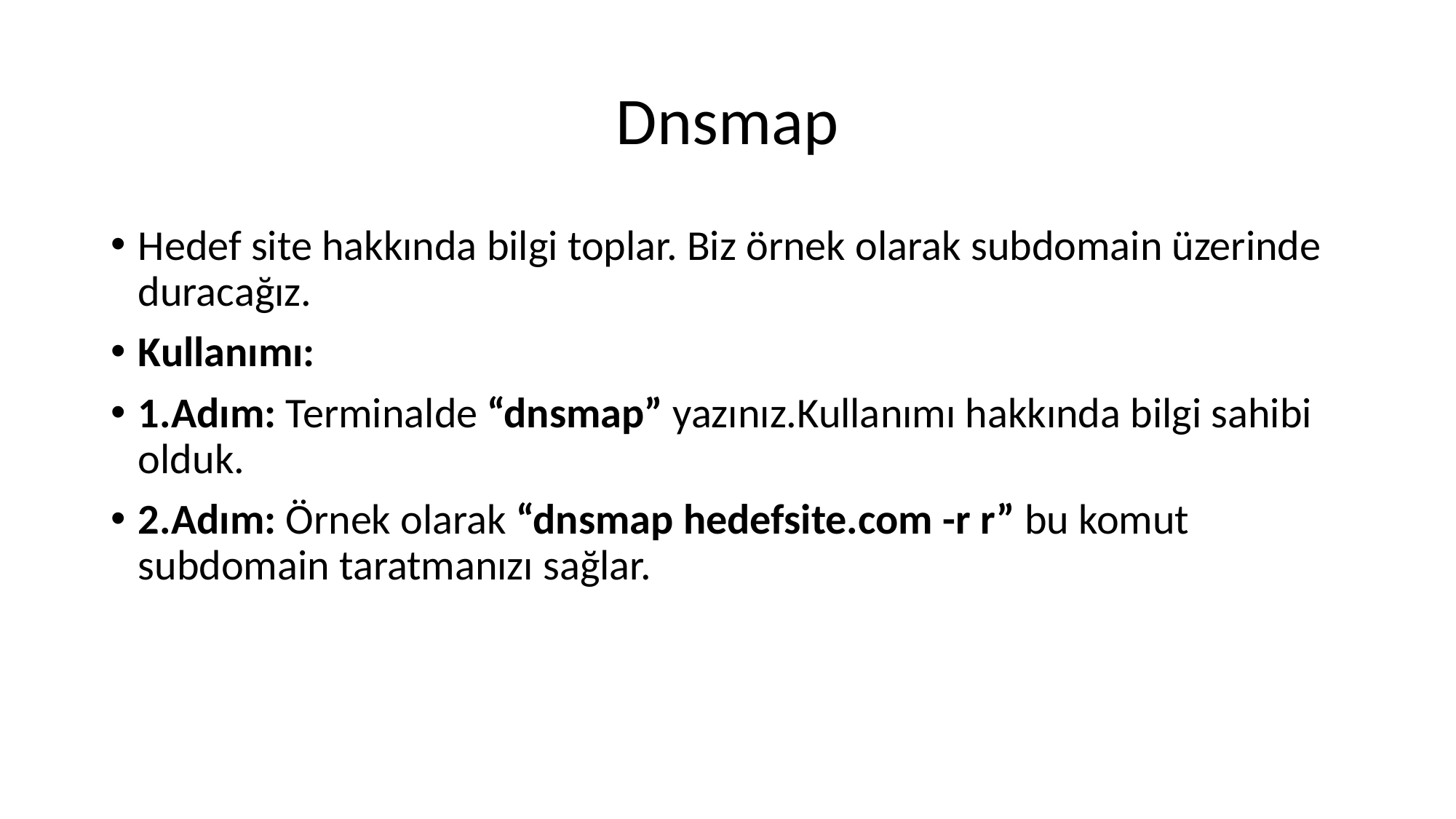

# Dnsmap
Hedef site hakkında bilgi toplar. Biz örnek olarak subdomain üzerinde duracağız.
Kullanımı:
1.Adım: Terminalde “dnsmap” yazınız.Kullanımı hakkında bilgi sahibi olduk.
2.Adım: Örnek olarak “dnsmap hedefsite.com -r r” bu komut subdomain taratmanızı sağlar.